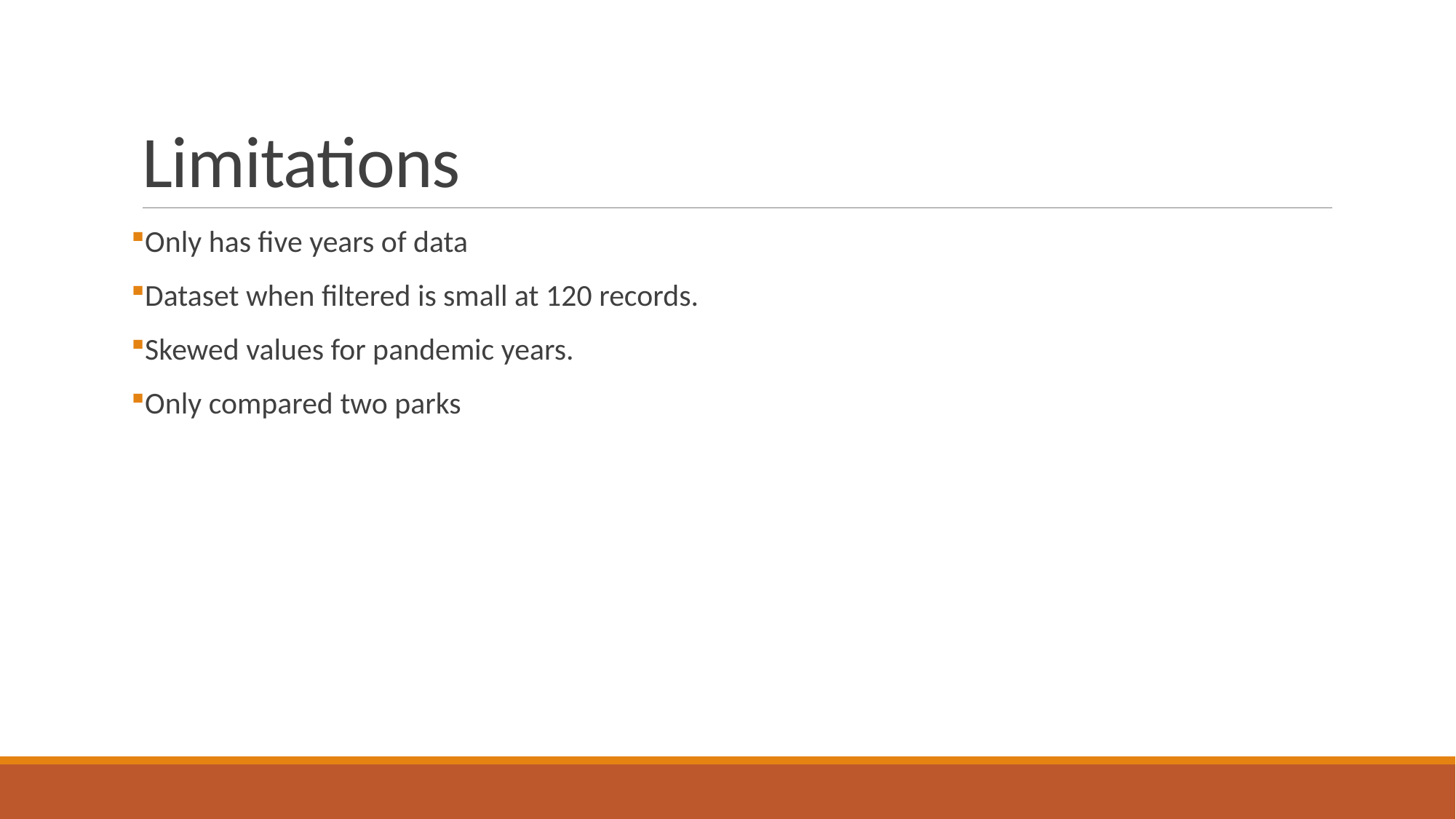

# Limitations
Only has five years of data
Dataset when filtered is small at 120 records.
Skewed values for pandemic years.
Only compared two parks